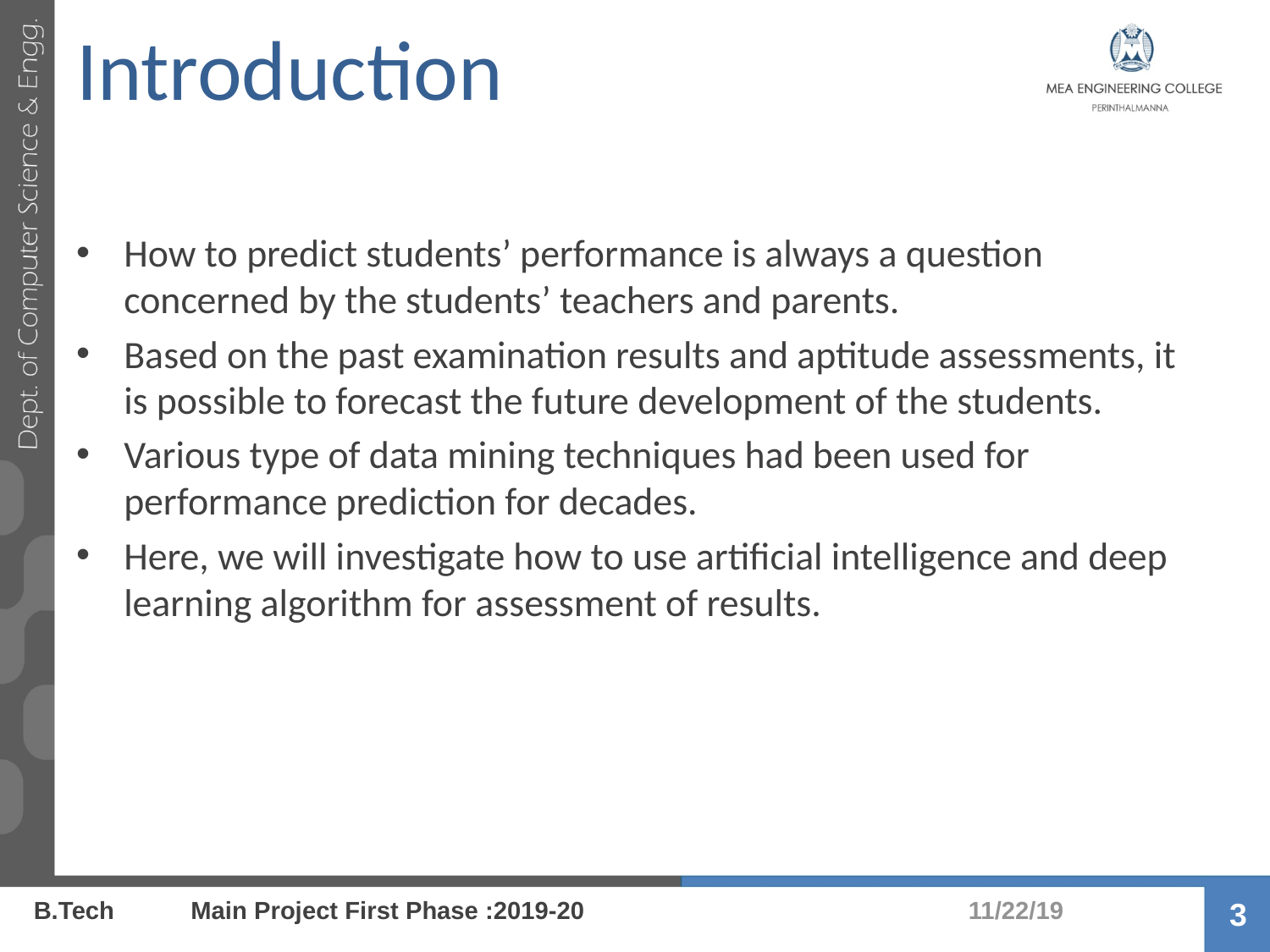

# Introduction
How to predict students’ performance is always a question concerned by the students’ teachers and parents.
Based on the past examination results and aptitude assessments, it is possible to forecast the future development of the students.
Various type of data mining techniques had been used for performance prediction for decades.
Here, we will investigate how to use artificial intelligence and deep learning algorithm for assessment of results.

11/22/19
B.Tech           Main Project First Phase :2019-20
3